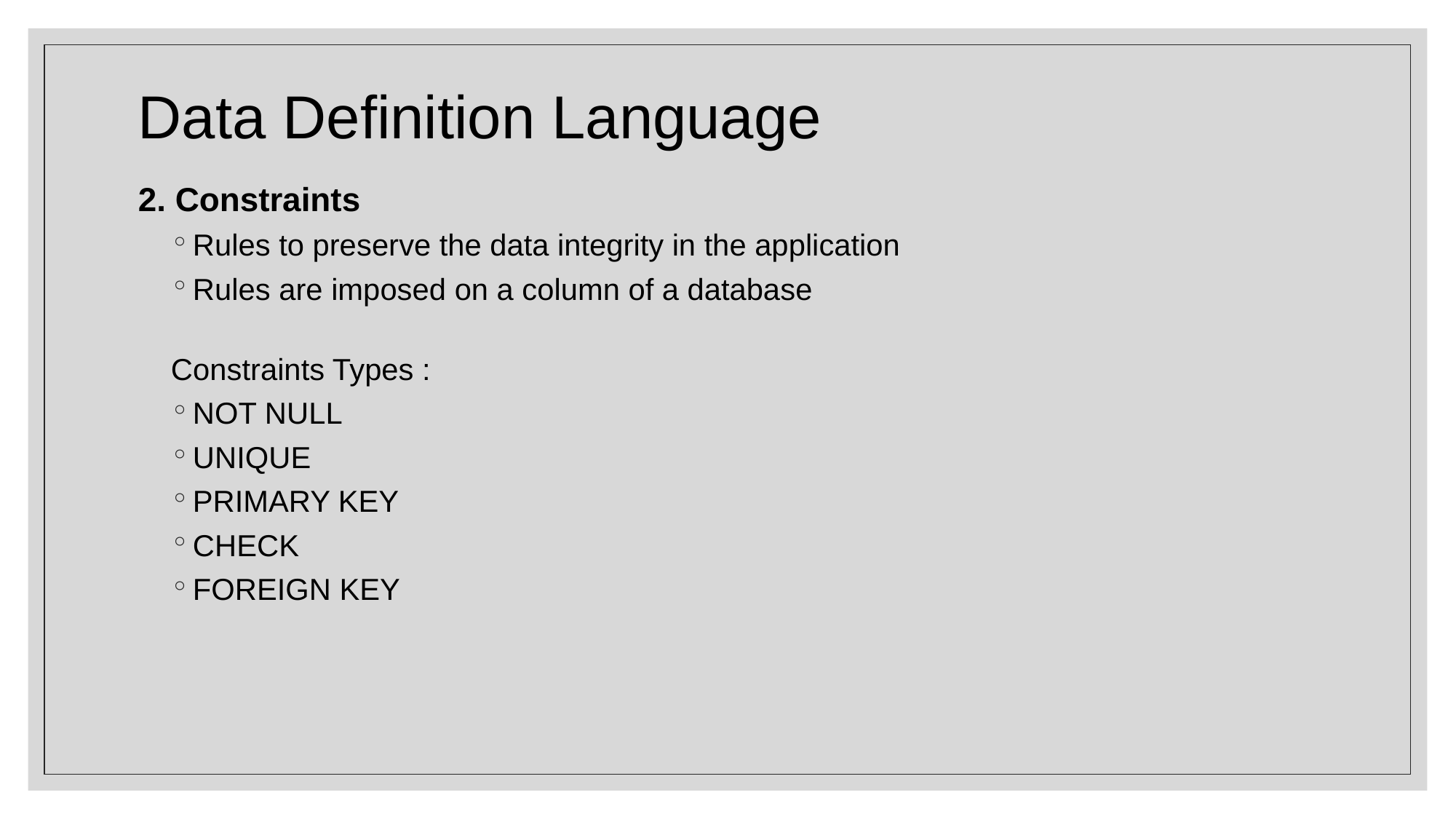

# Data Definition Language
2. Constraints
Rules to preserve the data integrity in the application
Rules are imposed on a column of a database
Constraints Types :
NOT NULL
UNIQUE
PRIMARY KEY
CHECK
FOREIGN KEY